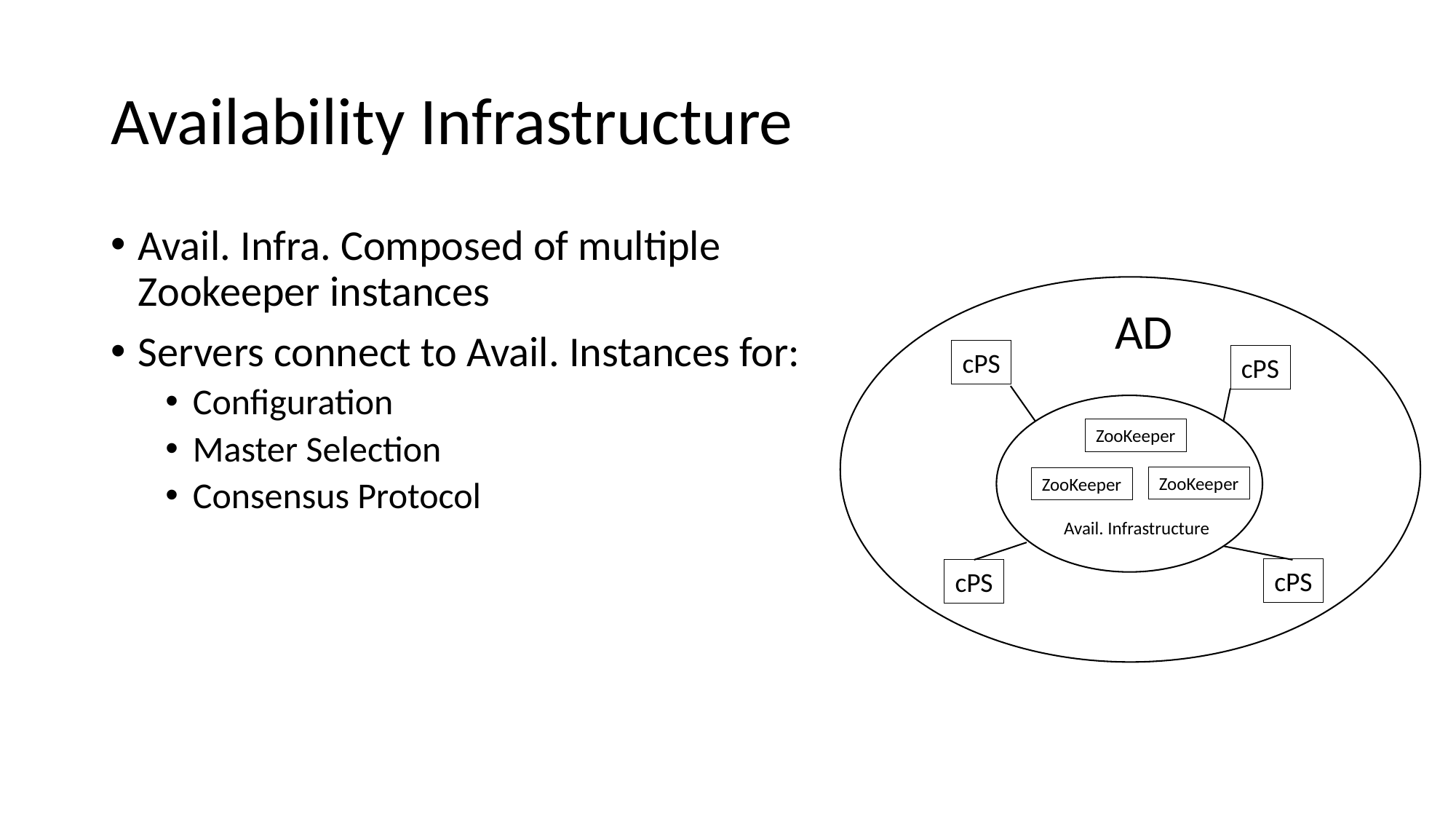

# Availability Infrastructure
Avail. Infra. Composed of multiple Zookeeper instances
Servers connect to Avail. Instances for:
Configuration
Master Selection
Consensus Protocol

AD
cPS
cPS

ZooKeeper
ZooKeeper
ZooKeeper
Avail. Infrastructure
cPS
cPS